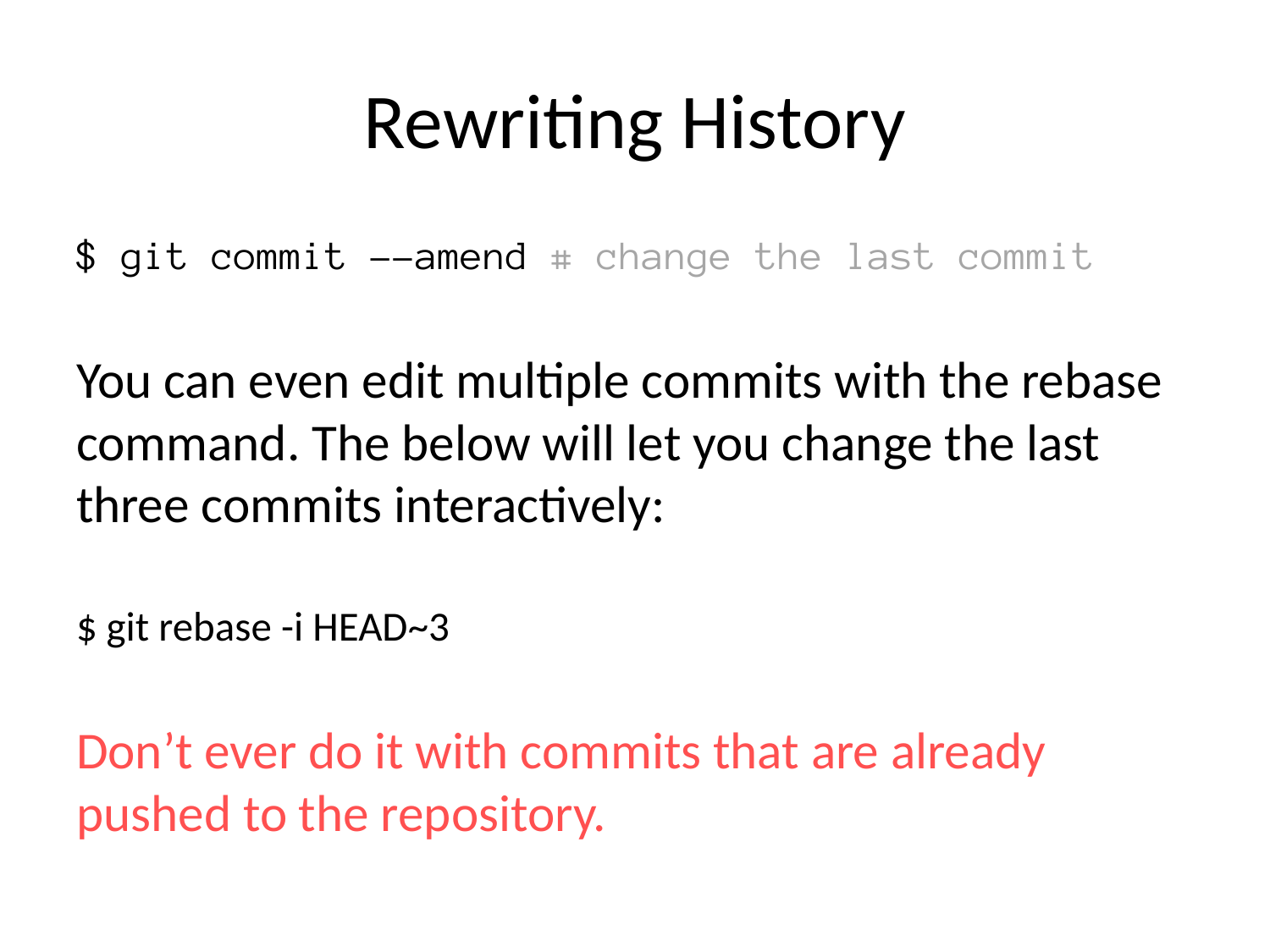

# Rewriting History
$ git commit --amend # change the last commit

You can even edit multiple commits with the rebase command. The below will let you change the last three commits interactively:

$ git rebase -i HEAD~3

Don’t ever do it with commits that are already pushed to the repository.